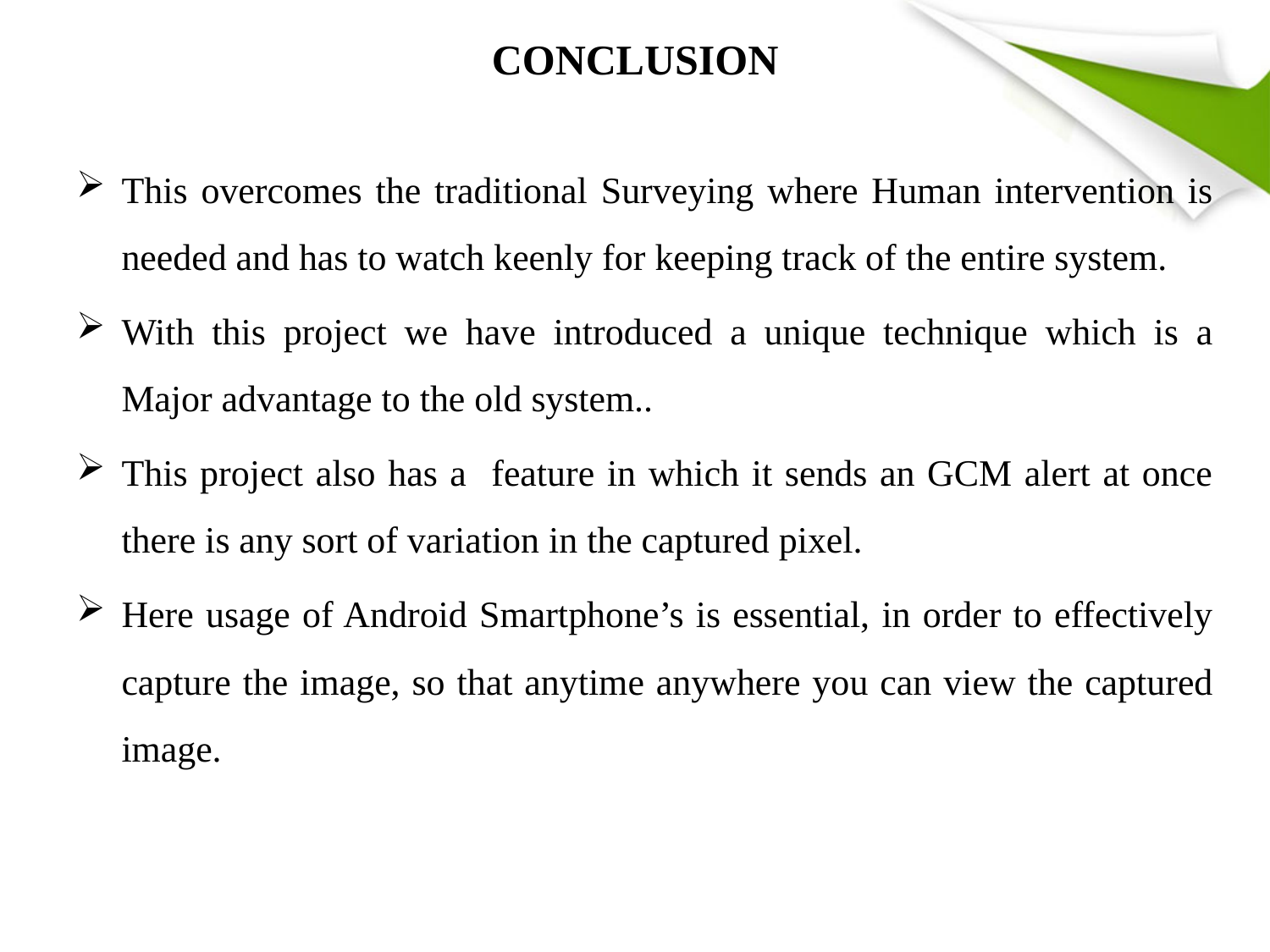

# CONCLUSION
This overcomes the traditional Surveying where Human intervention is needed and has to watch keenly for keeping track of the entire system.
With this project we have introduced a unique technique which is a Major advantage to the old system..
This project also has a  feature in which it sends an GCM alert at once there is any sort of variation in the captured pixel.
Here usage of Android Smartphone’s is essential, in order to effectively capture the image, so that anytime anywhere you can view the captured image.